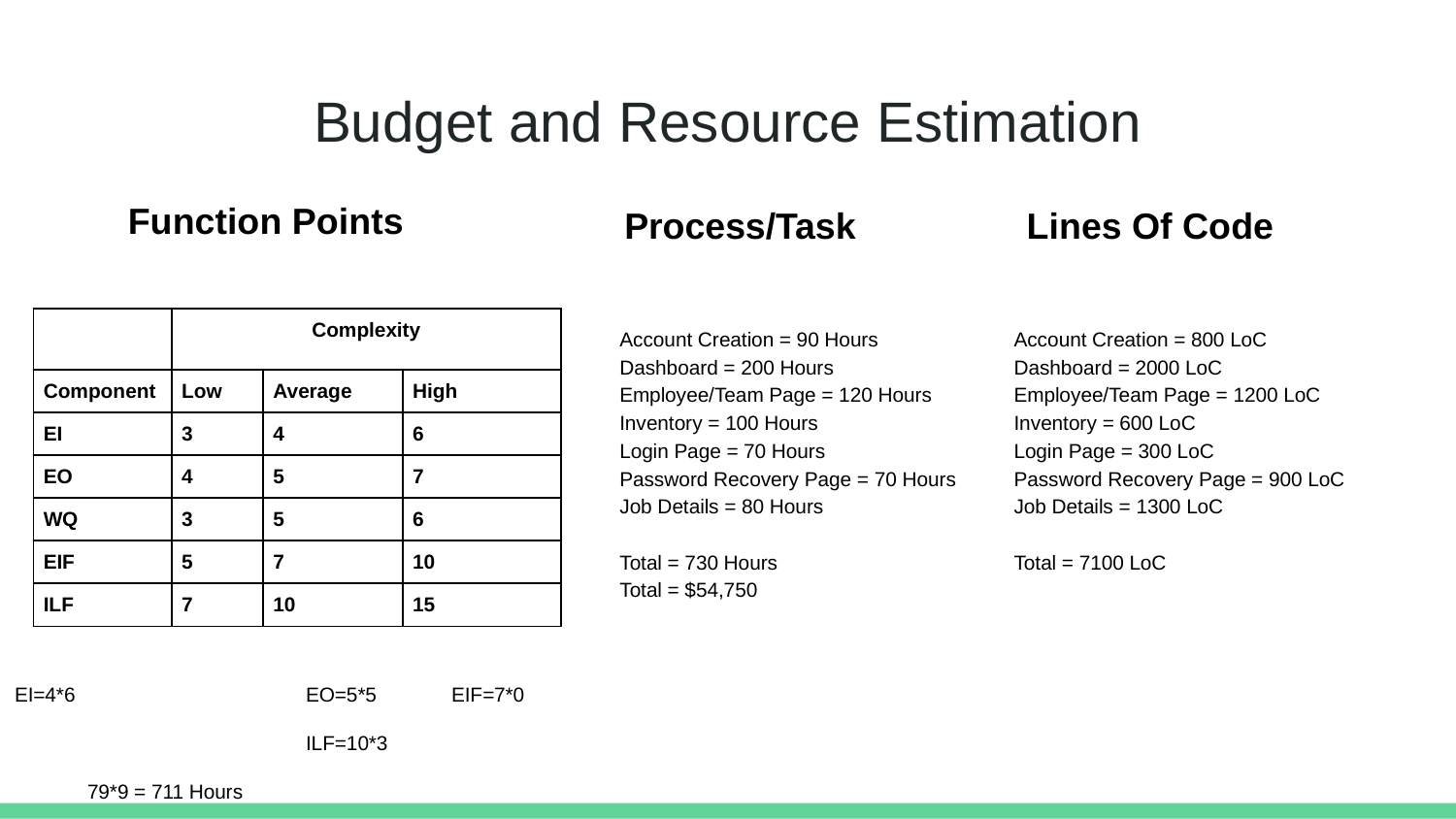

# Budget and Resource Estimation
Function Points
Process/Task
Lines Of Code
|  | Complexity |  |  |
| --- | --- | --- | --- |
| Component | Low | Average | High |
| EI | 3 | 4 | 6 |
| EO | 4 | 5 | 7 |
| WQ | 3 | 5 | 6 |
| EIF | 5 | 7 | 10 |
| ILF | 7 | 10 | 15 |
Account Creation = 90 Hours
Dashboard = 200 Hours
Employee/Team Page = 120 Hours
Inventory = 100 Hours
Login Page = 70 Hours
Password Recovery Page = 70 Hours
Job Details = 80 Hours

Total = 730 Hours
Total = $54,750
Account Creation = 800 LoC
Dashboard = 2000 LoC
Employee/Team Page = 1200 LoC
Inventory = 600 LoC
Login Page = 300 LoC
Password Recovery Page = 900 LoC
Job Details = 1300 LoC

Total = 7100 LoC
EI=4*6		EO=5*5 	EIF=7*0		ILF=10*3
79*9 = 711 Hours		Total=$53,325